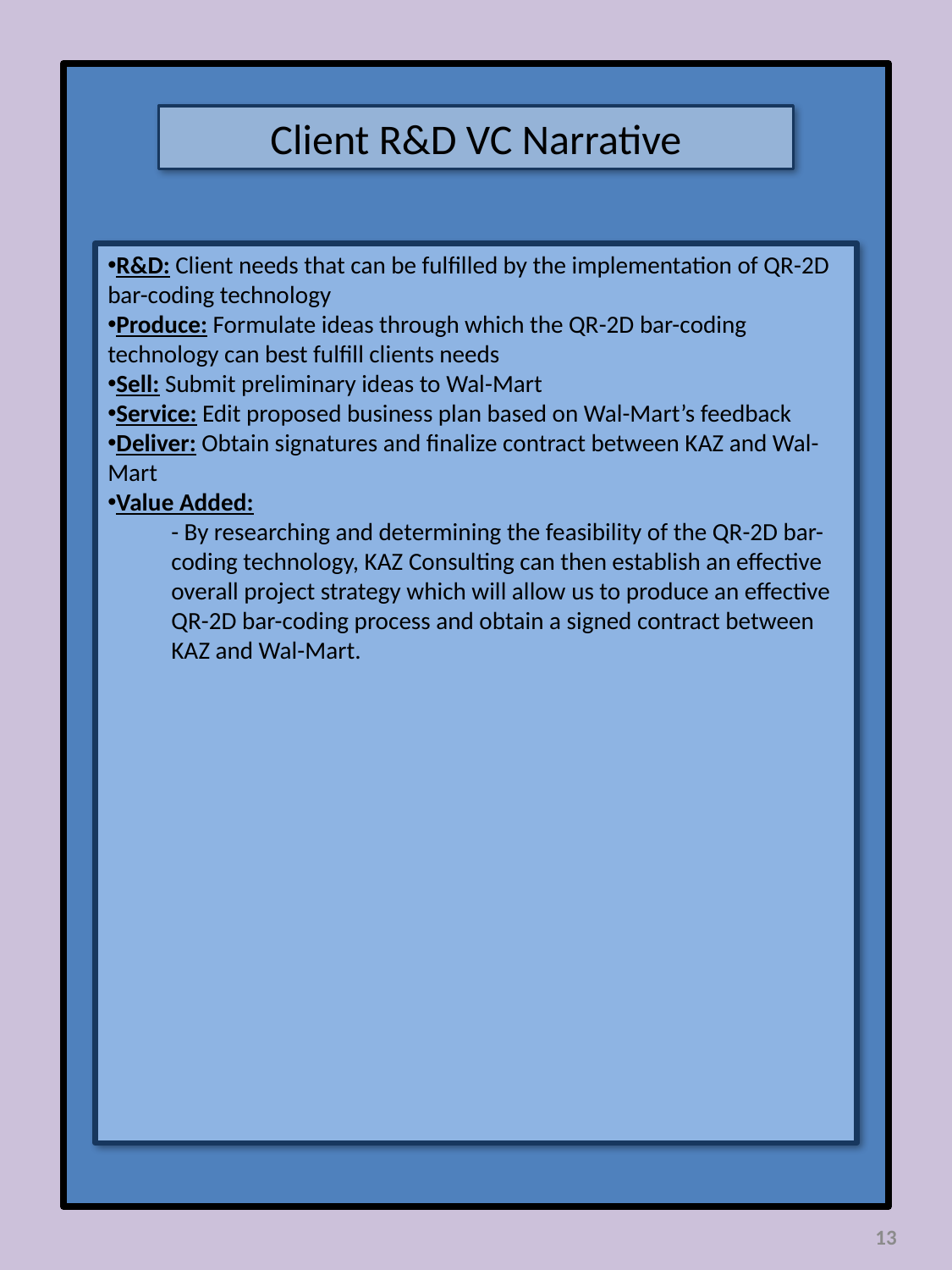

Client R&D VC Narrative
R&D: Client needs that can be fulfilled by the implementation of QR-2D bar-coding technology
Produce: Formulate ideas through which the QR-2D bar-coding technology can best fulfill clients needs
Sell: Submit preliminary ideas to Wal-Mart
Service: Edit proposed business plan based on Wal-Mart’s feedback
Deliver: Obtain signatures and finalize contract between KAZ and Wal-Mart
Value Added:
- By researching and determining the feasibility of the QR-2D bar-coding technology, KAZ Consulting can then establish an effective overall project strategy which will allow us to produce an effective QR-2D bar-coding process and obtain a signed contract between KAZ and Wal-Mart.

13